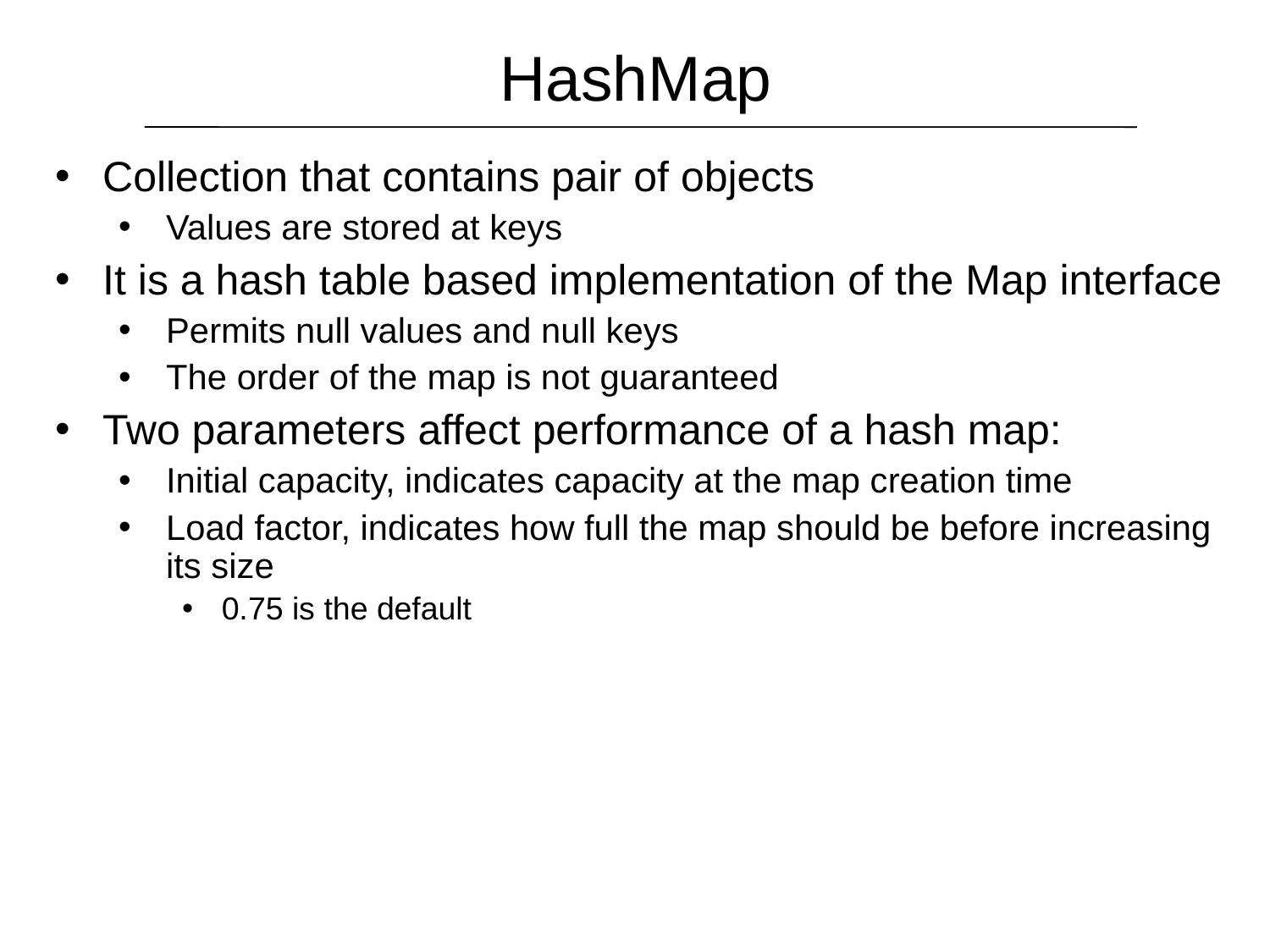

HashMap

Collection that contains pair of objects
Values are stored at keys
It is a hash table based implementation of the Map interface
Permits null values and null keys
The order of the map is not guaranteed
Two parameters affect performance of a hash map:
Initial capacity, indicates capacity at the map creation time
Load factor, indicates how full the map should be before increasing its size
0.75 is the default